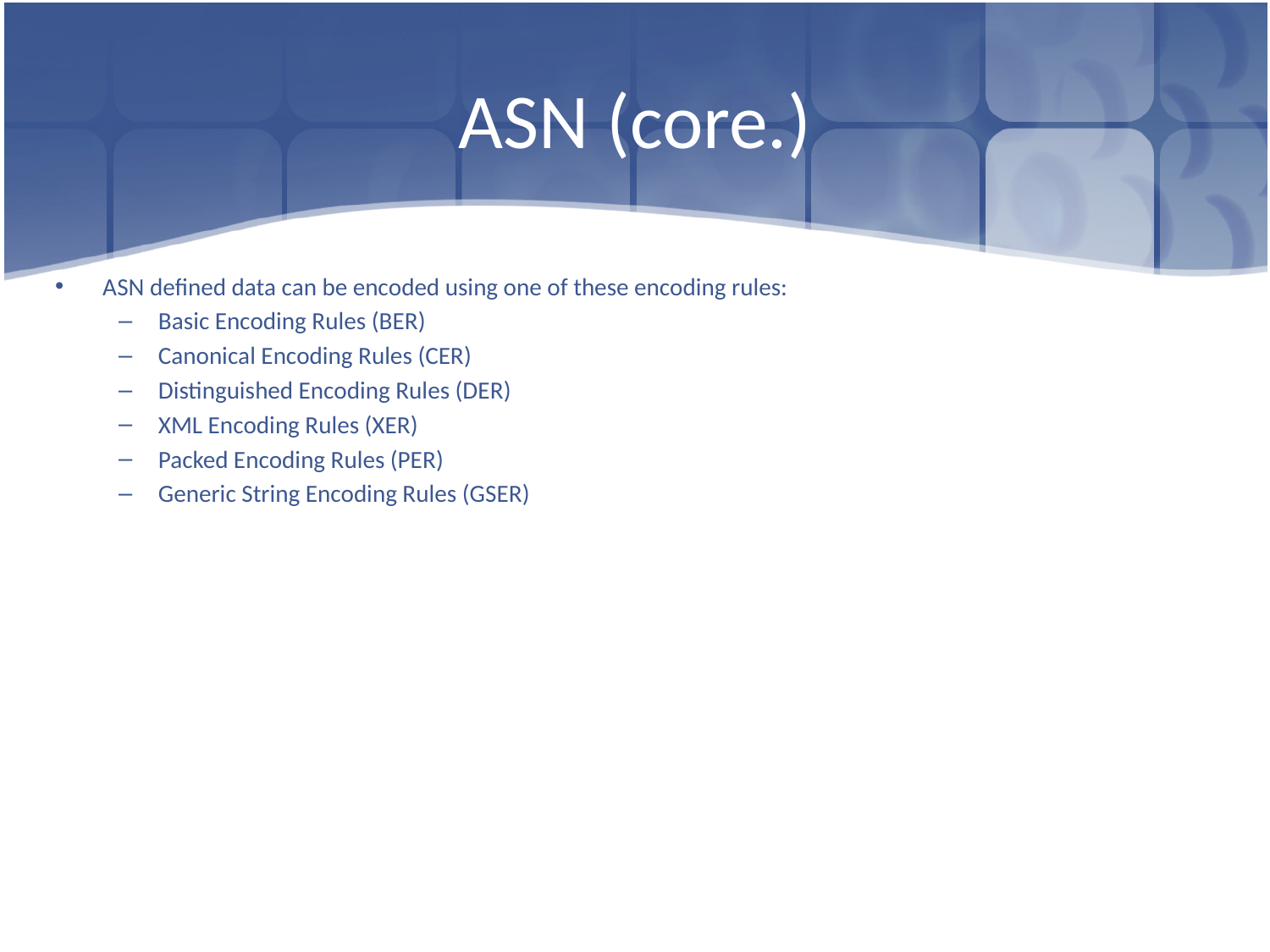

# ASN (core.)
ASN defined data can be encoded using one of these encoding rules:
Basic Encoding Rules (BER)
Canonical Encoding Rules (CER)
Distinguished Encoding Rules (DER)
XML Encoding Rules (XER)
Packed Encoding Rules (PER)
Generic String Encoding Rules (GSER)